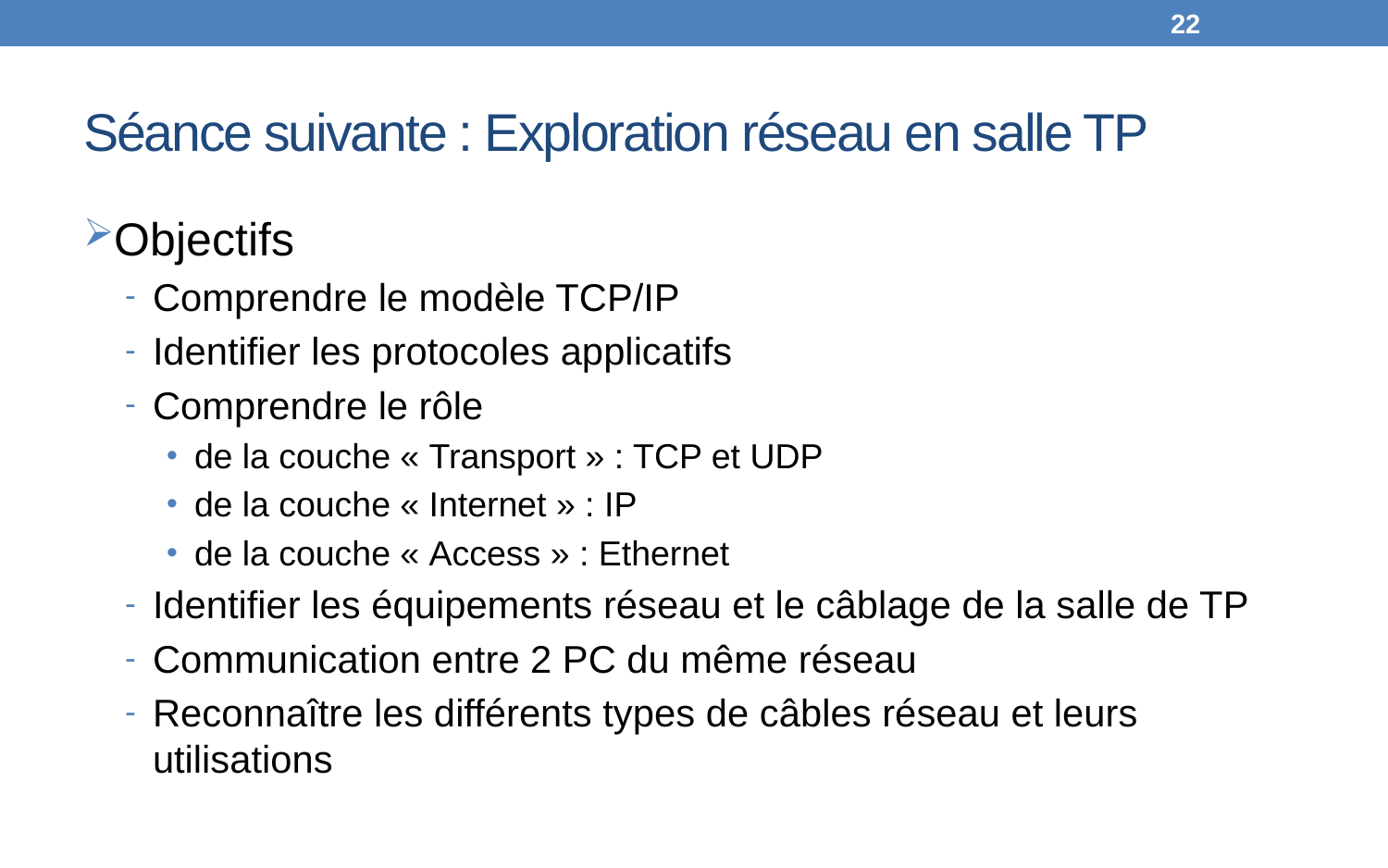

22
# Séance suivante : Exploration réseau en salle TP
Objectifs
Comprendre le modèle TCP/IP
Identifier les protocoles applicatifs
Comprendre le rôle
de la couche « Transport » : TCP et UDP
de la couche « Internet » : IP
de la couche « Access » : Ethernet
Identifier les équipements réseau et le câblage de la salle de TP
Communication entre 2 PC du même réseau
Reconnaître les différents types de câbles réseau et leurs utilisations